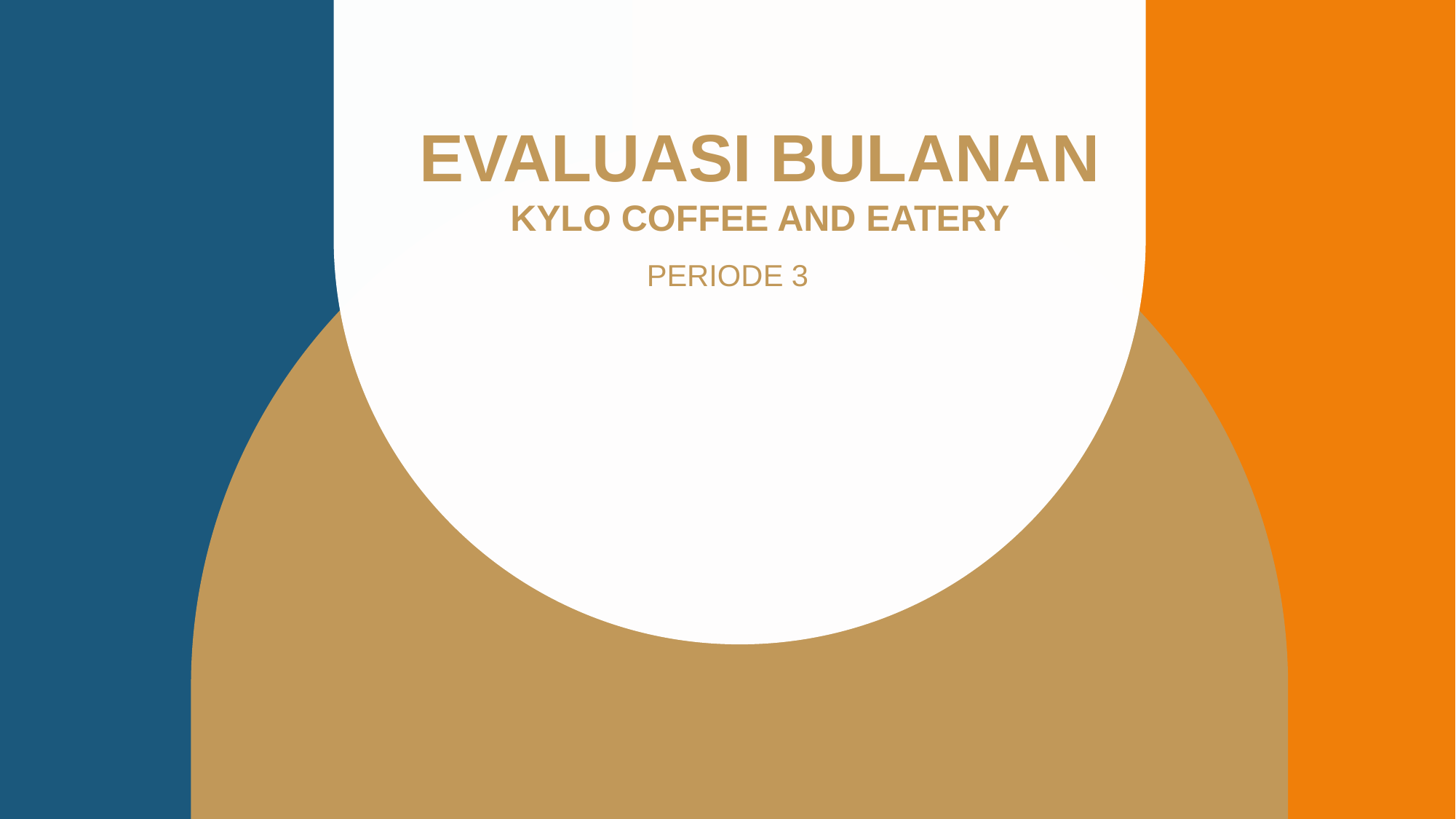

# EVALUASI BULANAN KYLO COFFEE AND EATERY
PERIODE 3